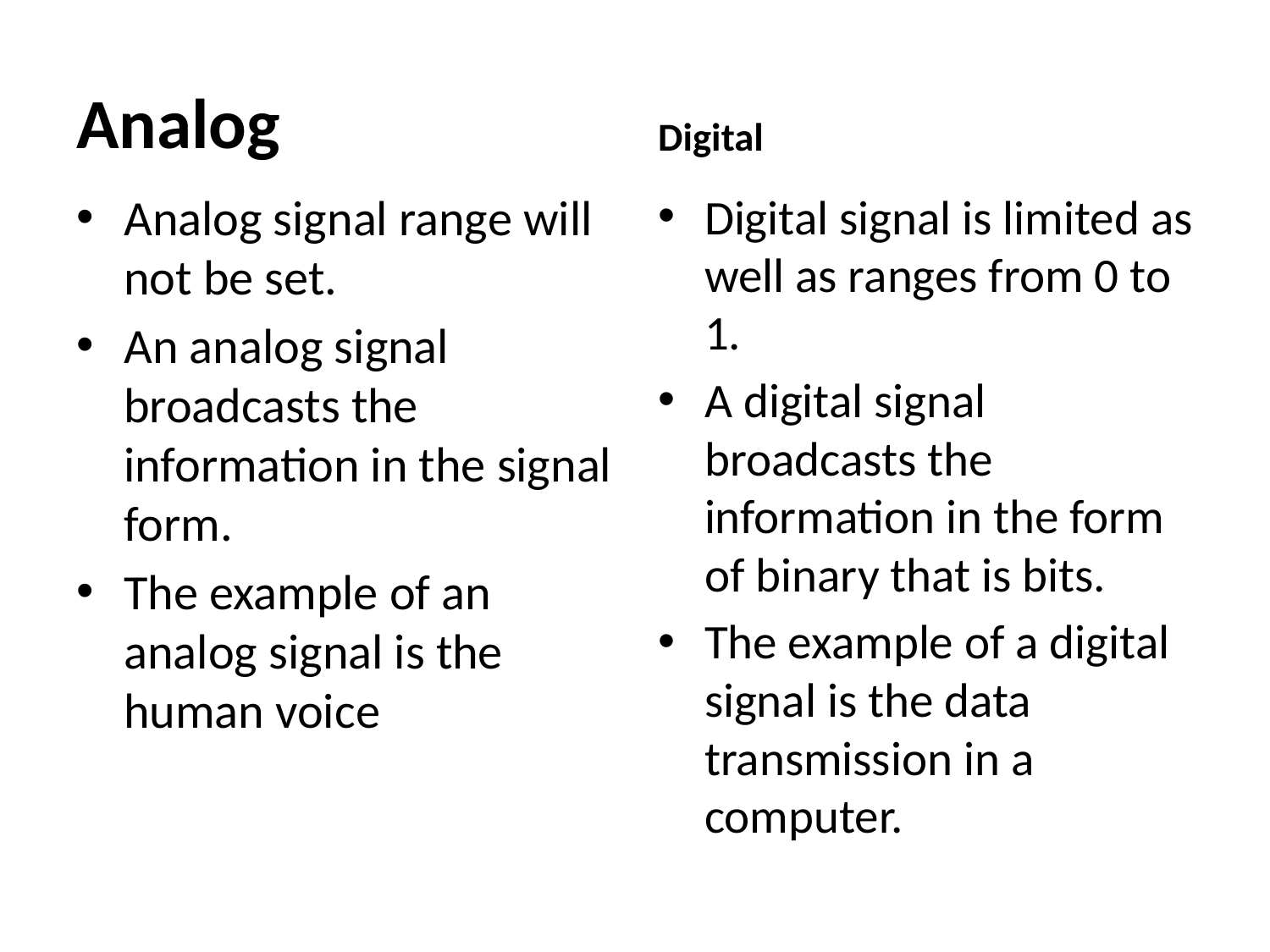

#
Analog

Digital

Analog signal range will not be set.
An analog signal broadcasts the information in the signal form.
The example of an analog signal is the human voice
Digital signal is limited as well as ranges from 0 to 1.
A digital signal broadcasts the information in the form of binary that is bits.
The example of a digital signal is the data transmission in a computer.